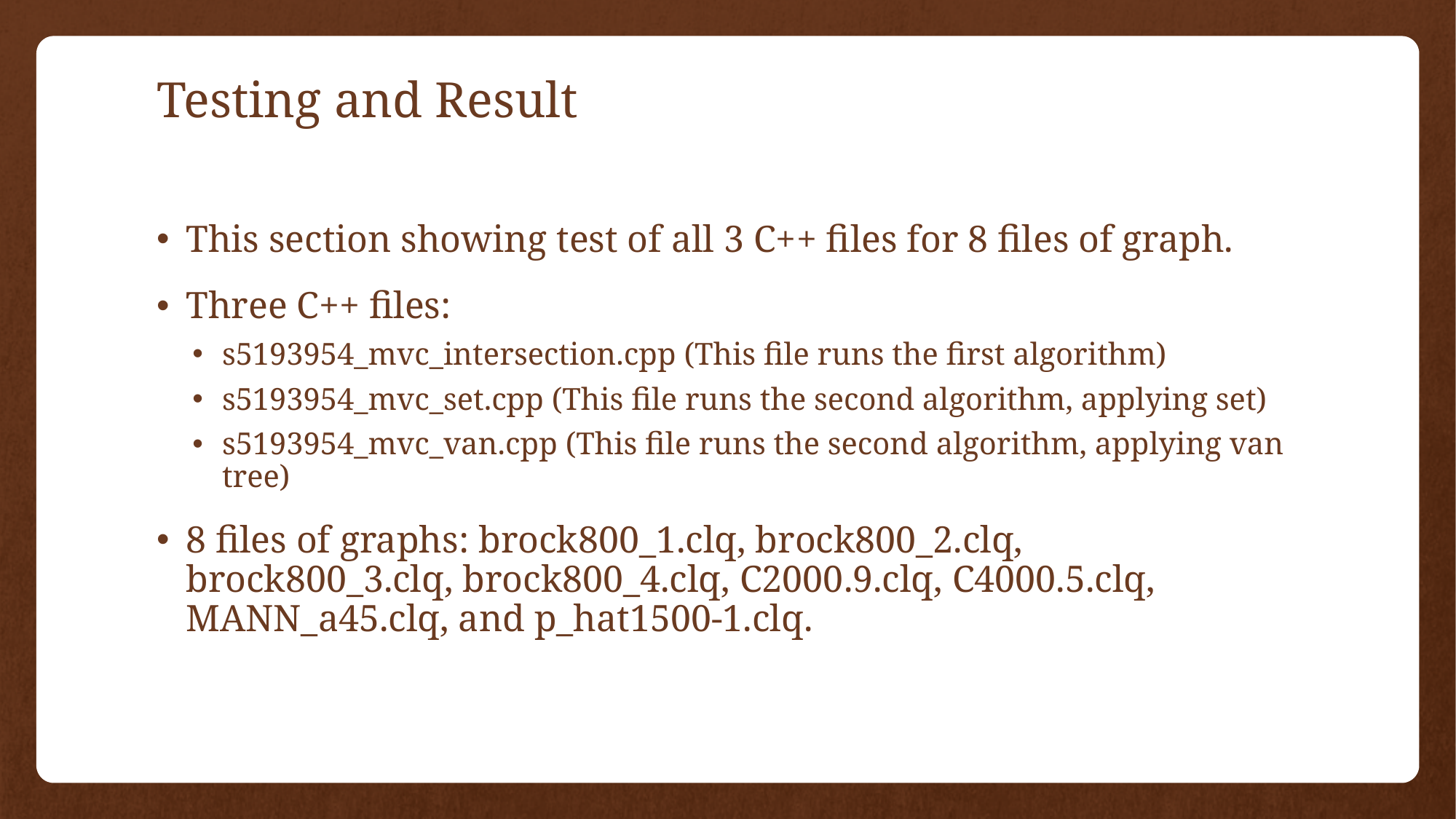

# Testing and Result
This section showing test of all 3 C++ files for 8 files of graph.
Three C++ files:
s5193954_mvc_intersection.cpp (This file runs the first algorithm)
s5193954_mvc_set.cpp (This file runs the second algorithm, applying set)
s5193954_mvc_van.cpp (This file runs the second algorithm, applying van tree)
8 files of graphs: brock800_1.clq, brock800_2.clq, brock800_3.clq, brock800_4.clq, C2000.9.clq, C4000.5.clq, MANN_a45.clq, and p_hat1500-1.clq.